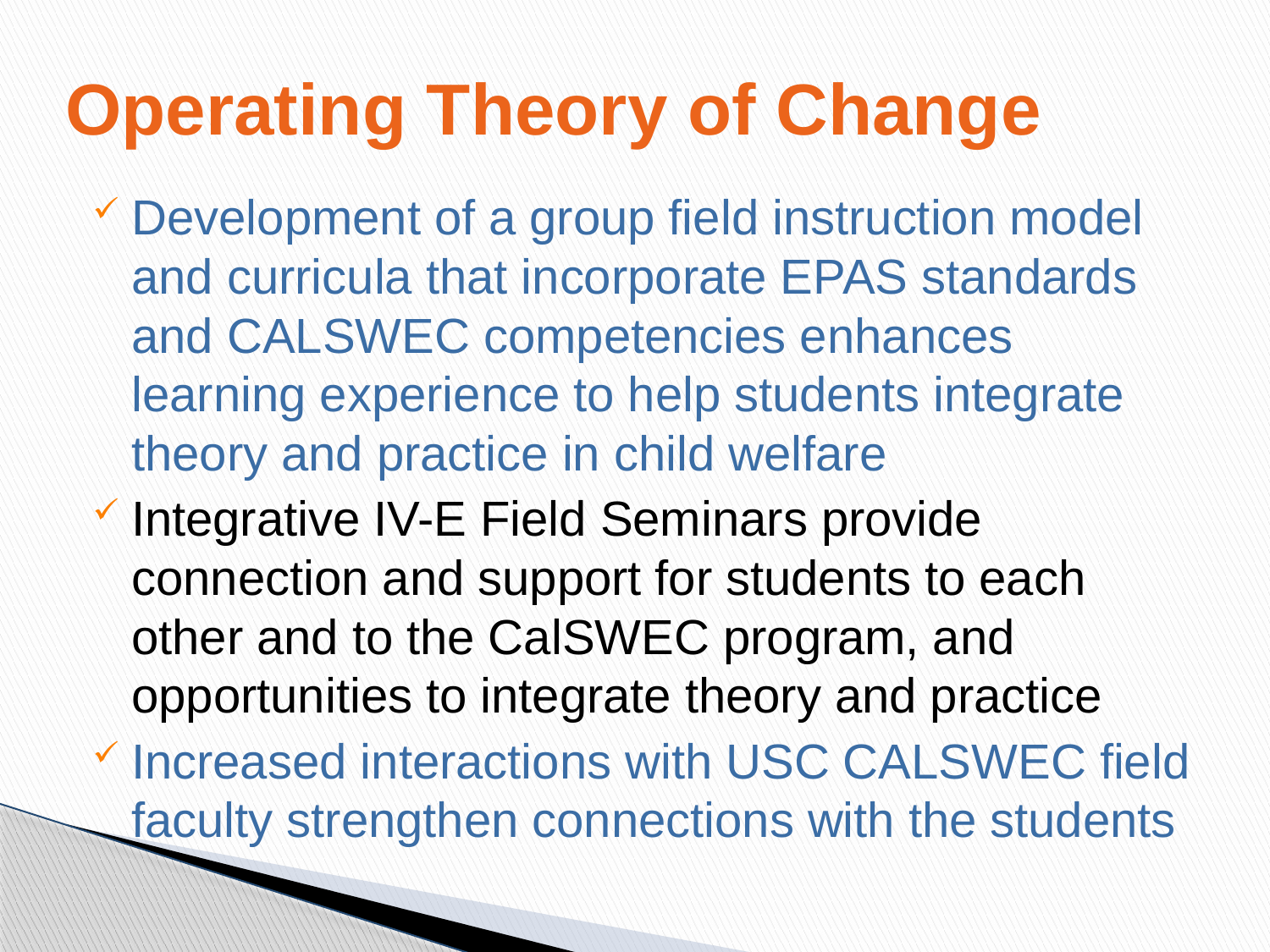

# Operating Theory of Change
Development of a group field instruction model and curricula that incorporate EPAS standards and CALSWEC competencies enhances learning experience to help students integrate theory and practice in child welfare
Integrative IV-E Field Seminars provide connection and support for students to each other and to the CalSWEC program, and opportunities to integrate theory and practice
Increased interactions with USC CALSWEC field faculty strengthen connections with the students